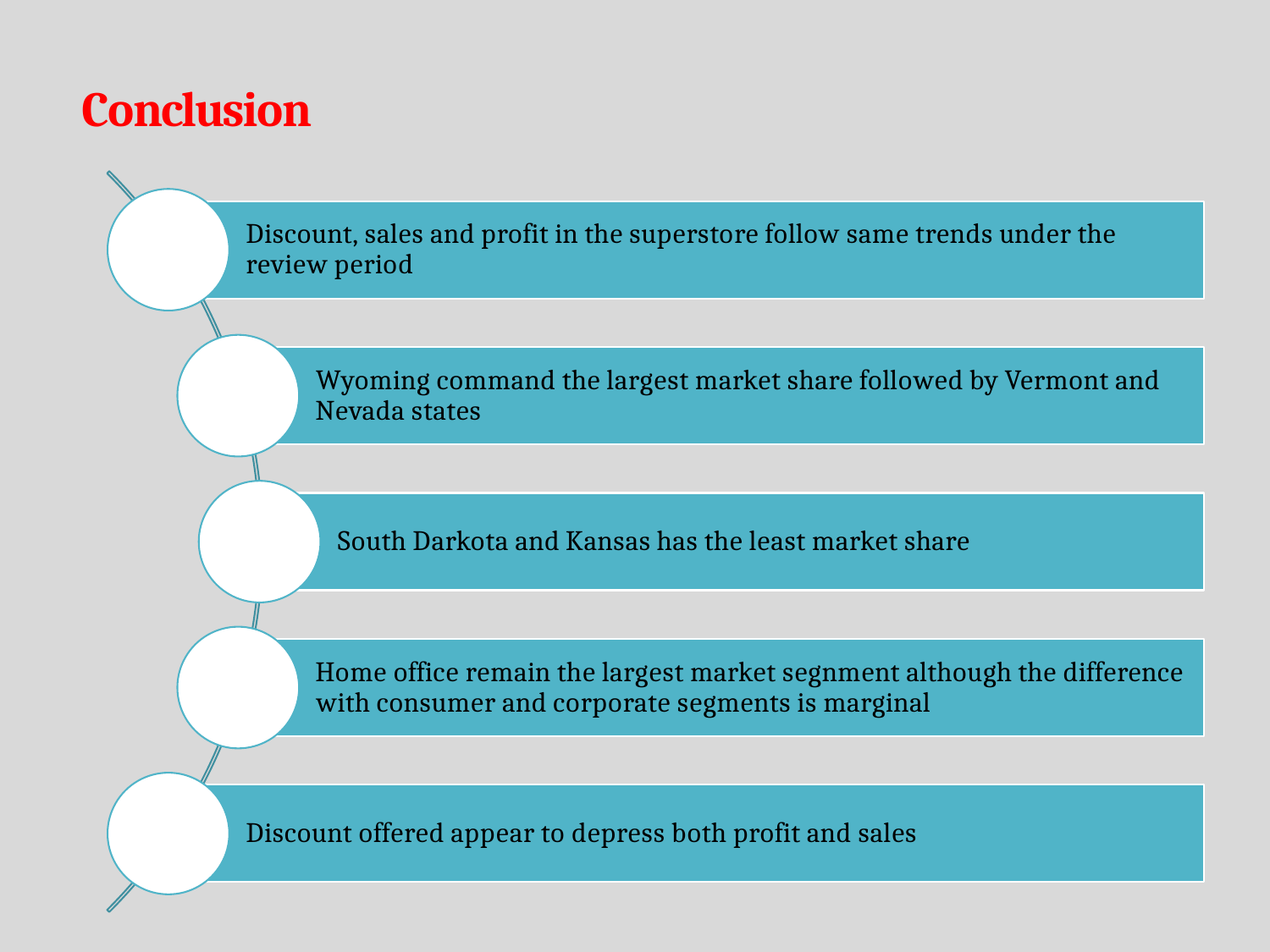

# Conclusion
Discount, sales and profit in the superstore follow same trends under the review period
Wyoming command the largest market share followed by Vermont and Nevada states
South Darkota and Kansas has the least market share
Home office remain the largest market segnment although the difference with consumer and corporate segments is marginal
Discount offered appear to depress both profit and sales